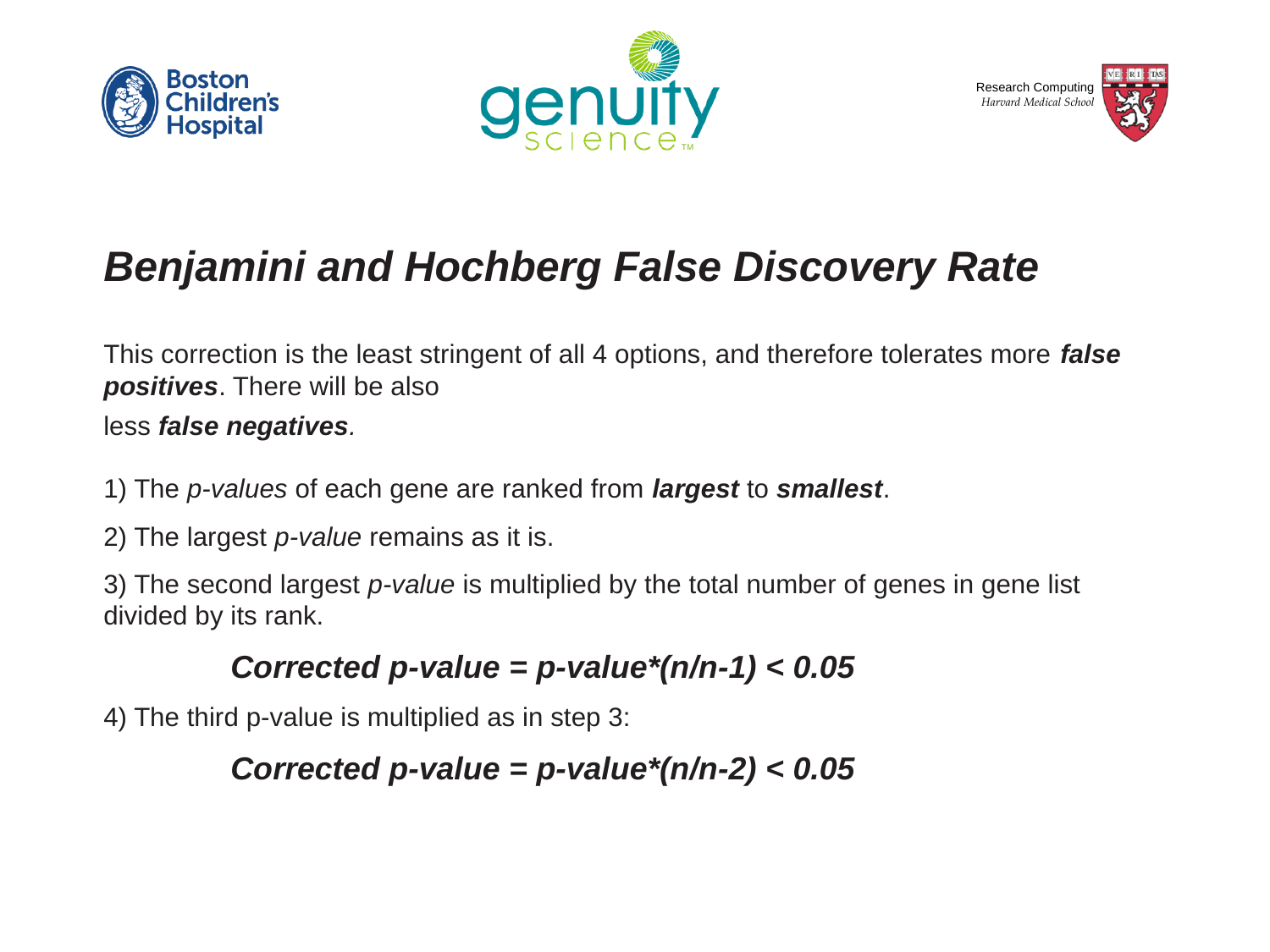

Benjamini and Hochberg False Discovery Rate

This correction is the least stringent of all 4 options, and therefore tolerates more false positives. There will be also
less false negatives.

1) The p-values of each gene are ranked from largest to smallest.
2) The largest p-value remains as it is.
3) The second largest p-value is multiplied by the total number of genes in gene list divided by its rank.
	Corrected p-value = p-value*(n/n-1) < 0.05
4) The third p-value is multiplied as in step 3:
	Corrected p-value = p-value*(n/n-2) < 0.05